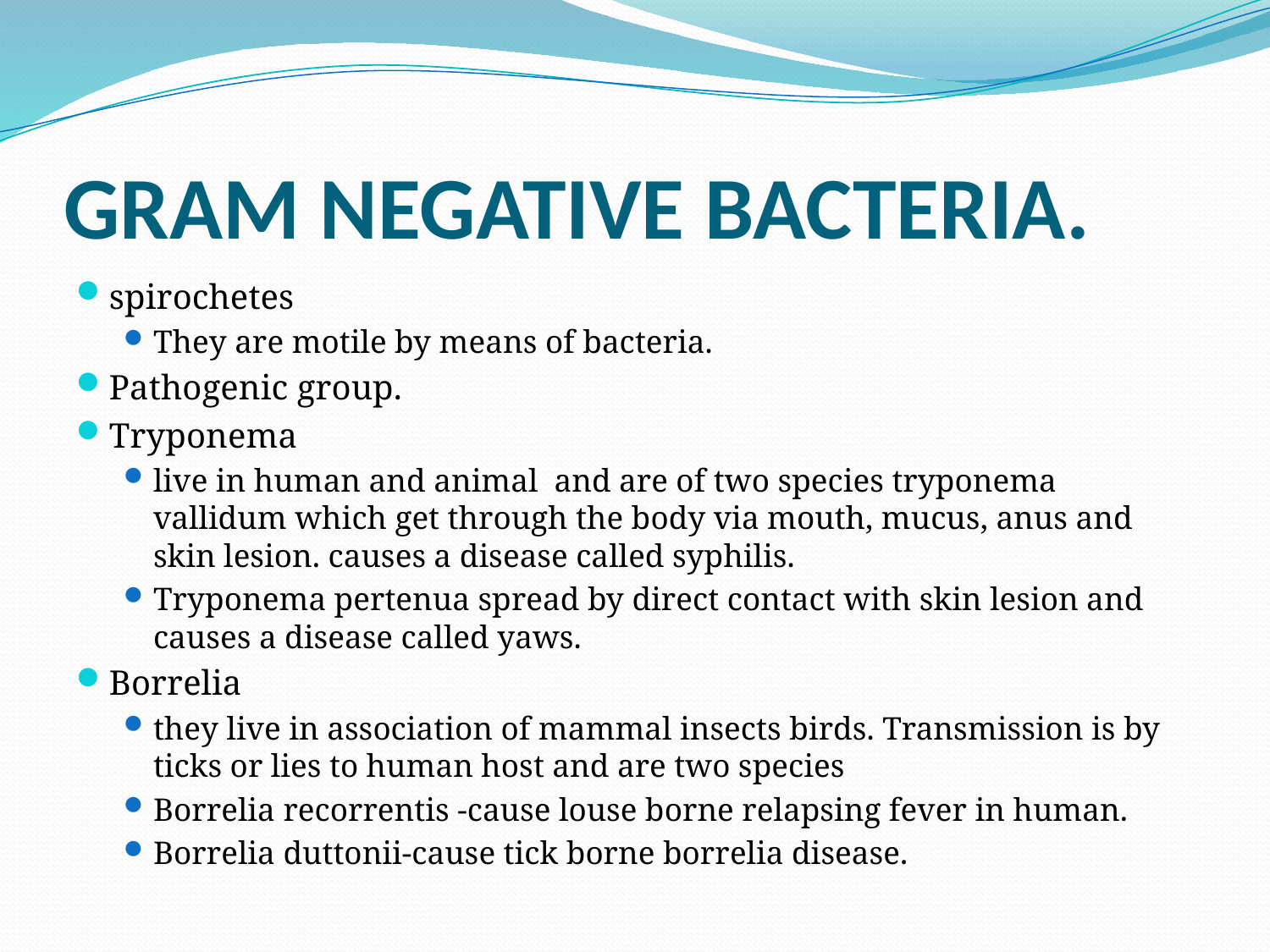

# GRAM NEGATIVE BACTERIA.
spirochetes
They are motile by means of bacteria.
Pathogenic group.
Tryponema
live in human and animal  and are of two species tryponema vallidum which get through the body via mouth, mucus, anus and skin lesion. causes a disease called syphilis.
Tryponema pertenua spread by direct contact with skin lesion and causes a disease called yaws.
Borrelia
they live in association of mammal insects birds. Transmission is by ticks or lies to human host and are two species
Borrelia recorrentis -cause louse borne relapsing fever in human.
Borrelia duttonii-cause tick borne borrelia disease.